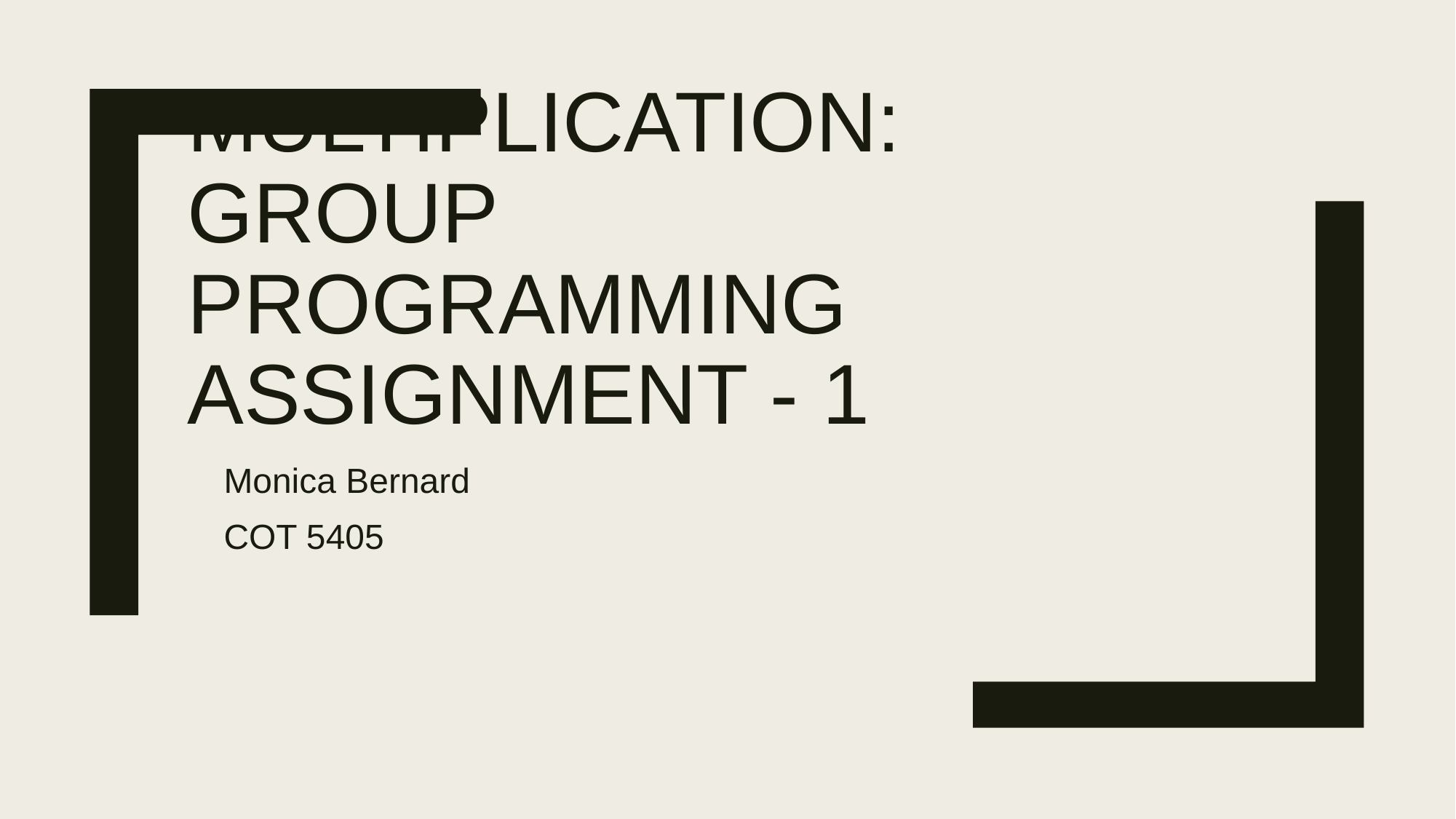

# Multiplication: group programming assignment - 1
Monica Bernard
COT 5405